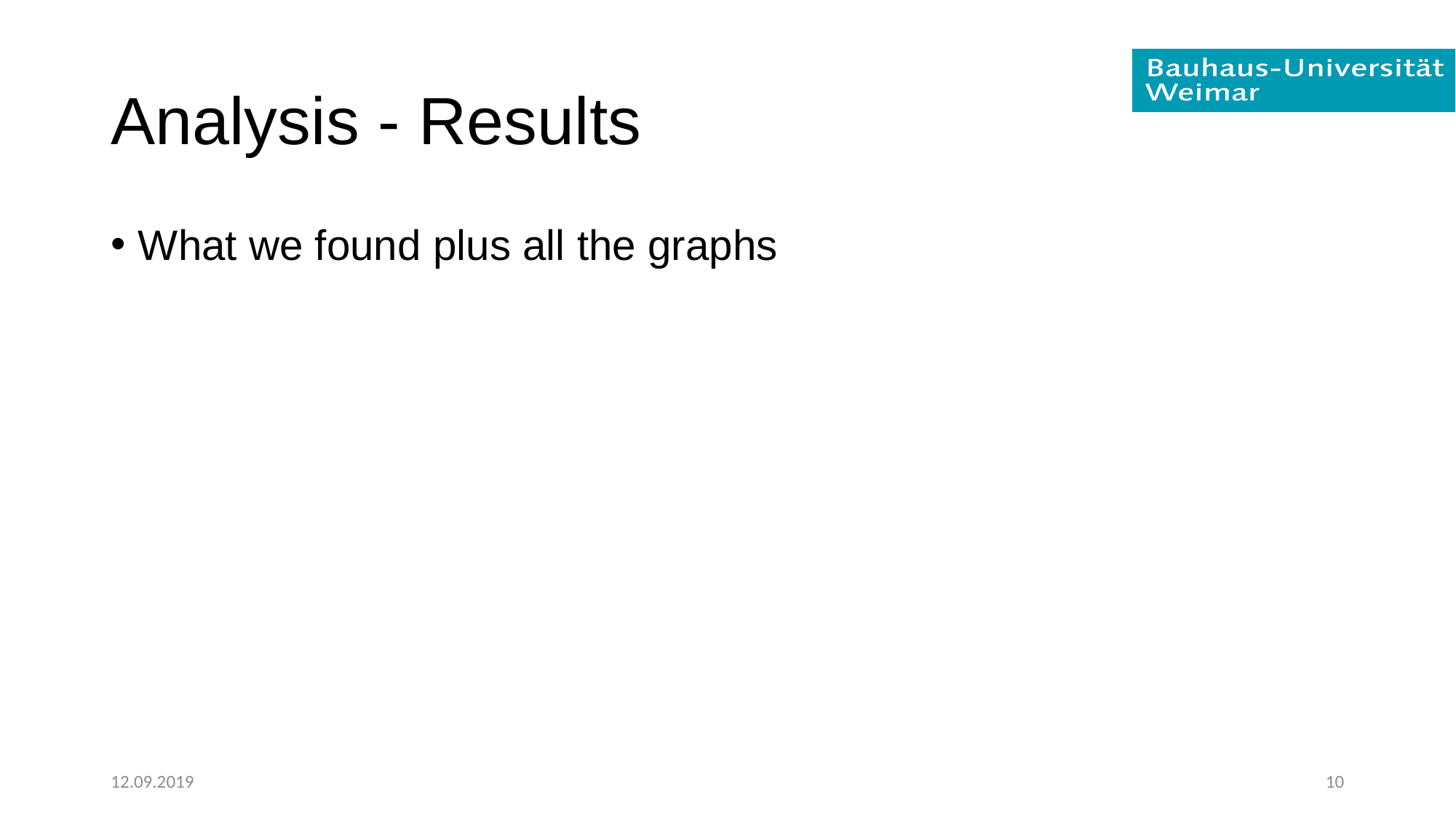

# Analysis - Results
What we found plus all the graphs
12.09.2019

10